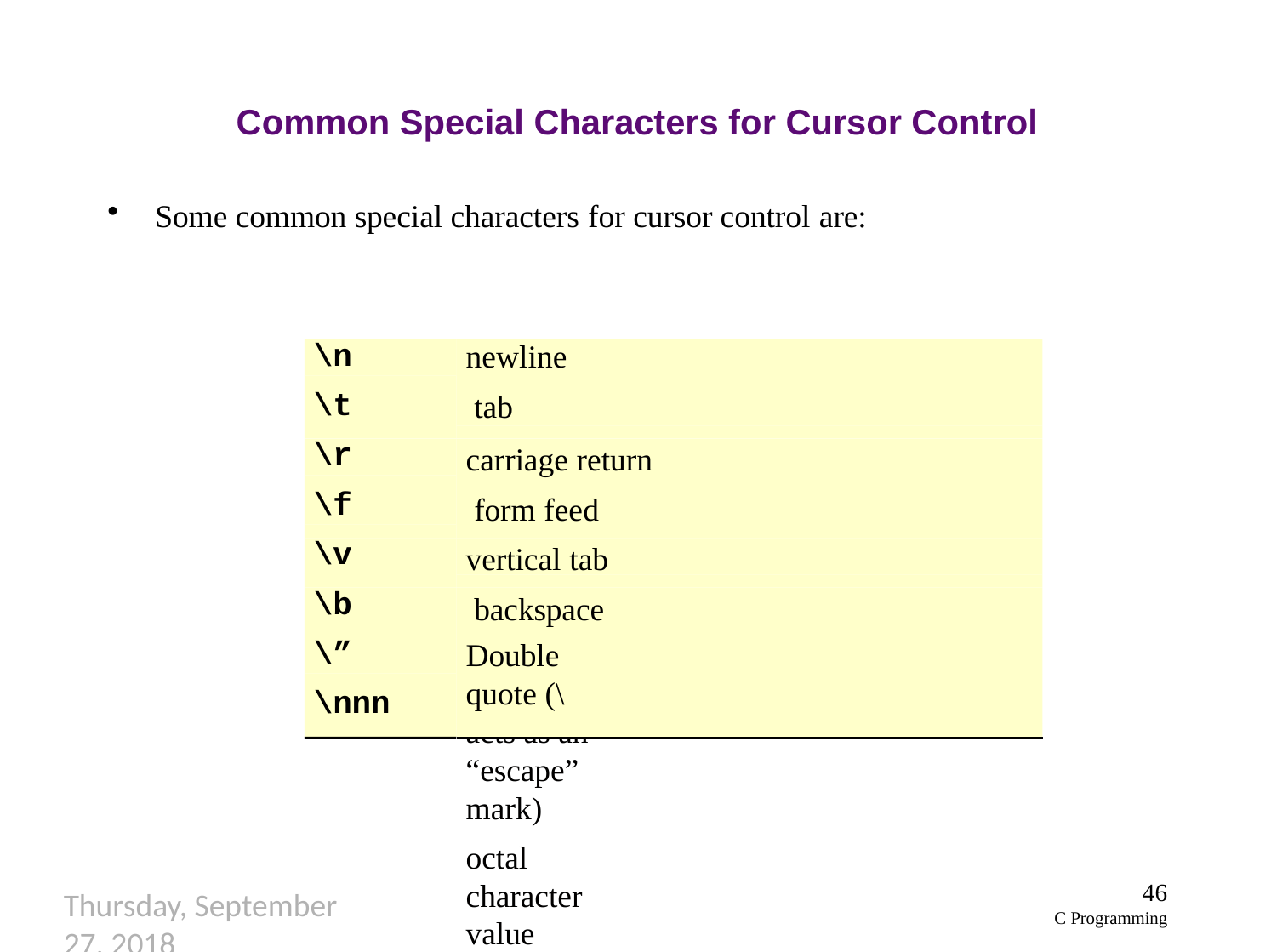

# Common Special Characters for Cursor Control
Some common special characters for cursor control are:
newline  tab
carriage return  form feed
vertical tab  backspace
Double quote (\ acts as an “escape” mark)
octal character value
\n
\t
\r
\f
\v
\b
\”
\nnn

46
C Programming
Thursday, September 27, 2018